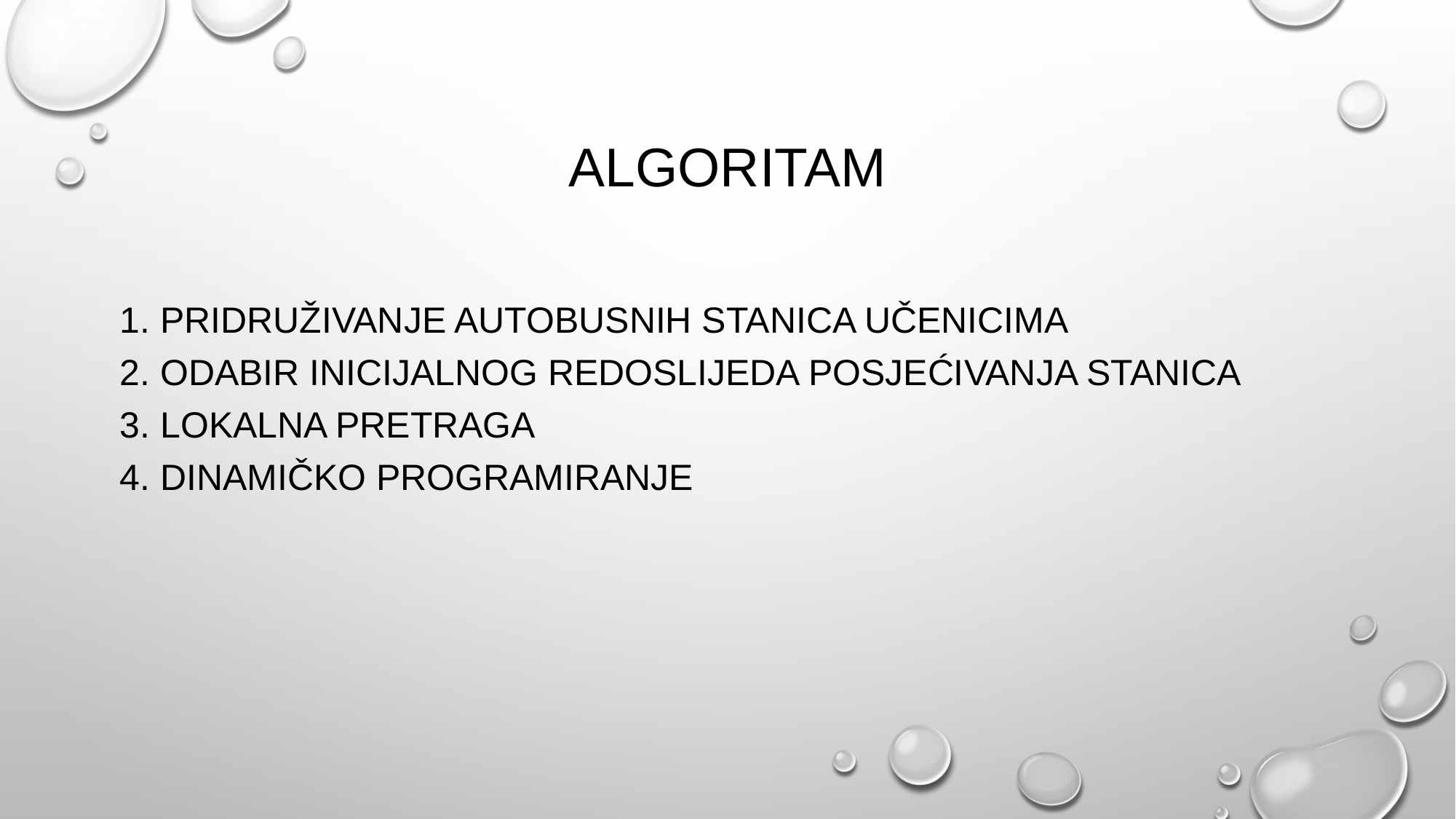

# Algoritam
1. Pridruživanje autobusnih stanica učenicima
2. Odabir inicijalnog redoslijeda posjećivanja stanica
3. Lokalna pretraga
4. Dinamičko programiranje